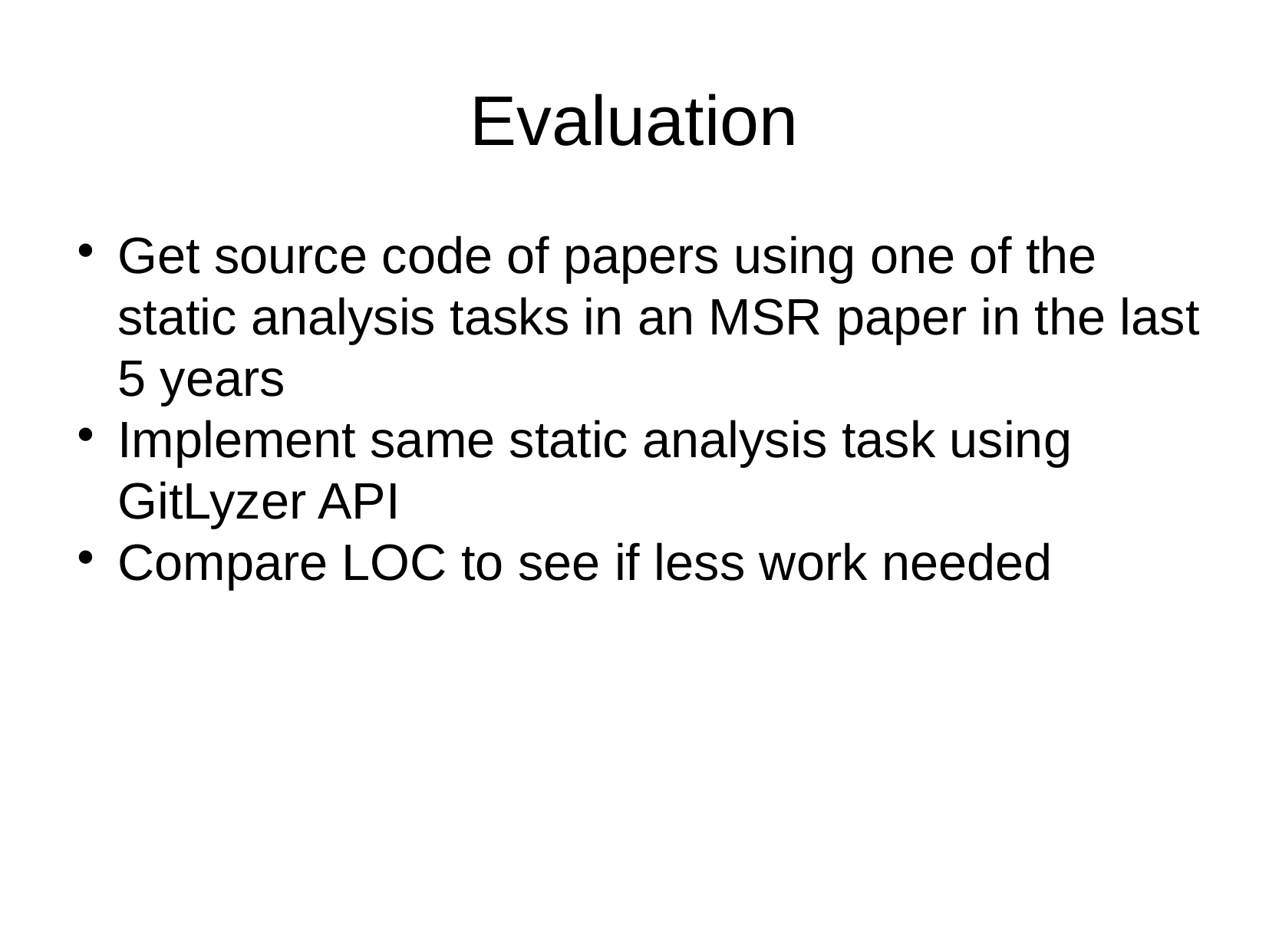

Evaluation
Get source code of papers using one of the static analysis tasks in an MSR paper in the last 5 years
Implement same static analysis task using GitLyzer API
Compare LOC to see if less work needed